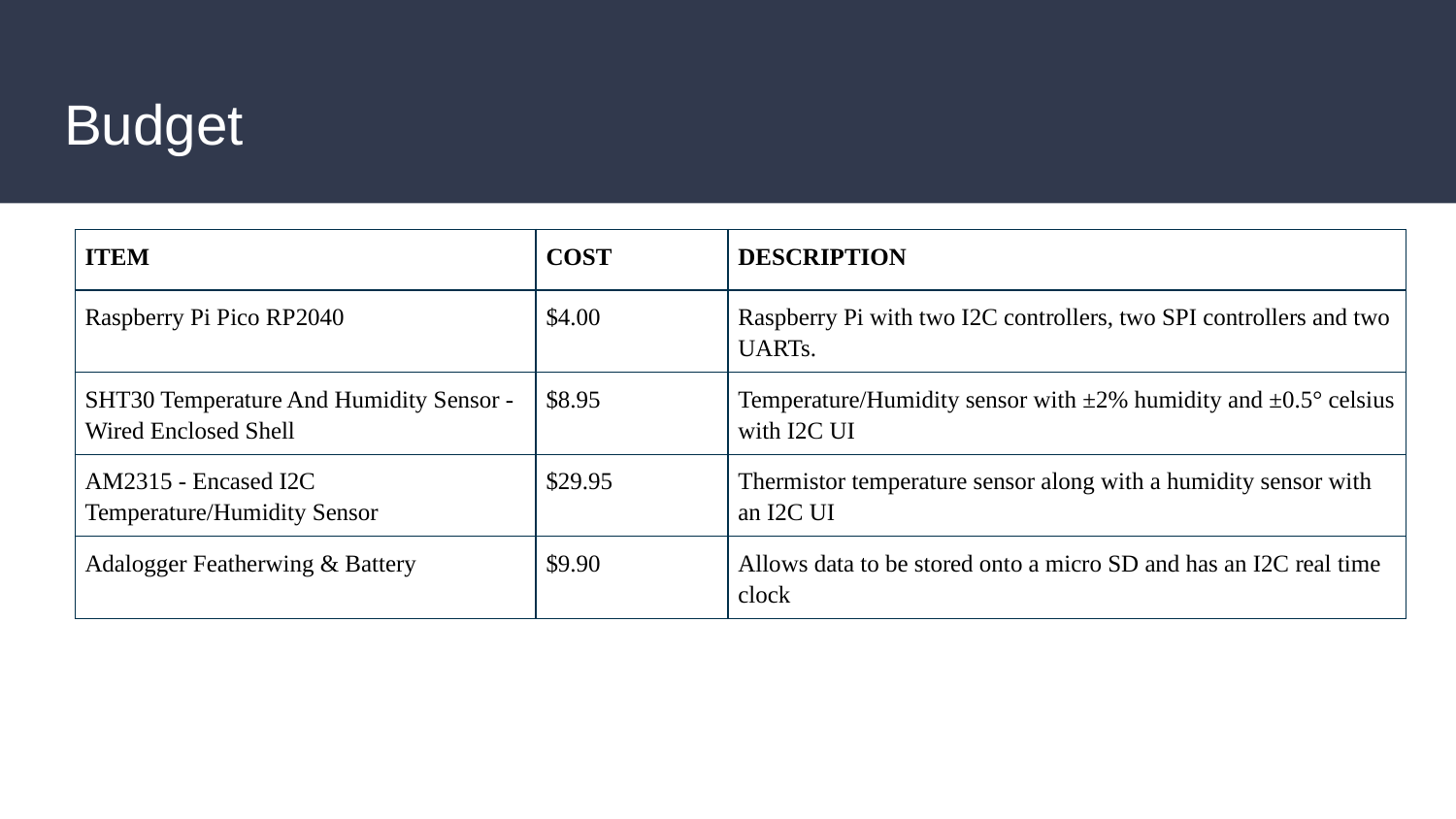

# Budget
| ITEM | COST | DESCRIPTION |
| --- | --- | --- |
| Raspberry Pi Pico RP2040 | $4.00 | Raspberry Pi with two I2C controllers, two SPI controllers and two UARTs. |
| SHT30 Temperature And Humidity Sensor - Wired Enclosed Shell | $8.95 | Temperature/Humidity sensor with ±2% humidity and ±0.5° celsius with I2C UI |
| AM2315 - Encased I2C Temperature/Humidity Sensor | $29.95 | Thermistor temperature sensor along with a humidity sensor with an I2C UI |
| Adalogger Featherwing & Battery | $9.90 | Allows data to be stored onto a micro SD and has an I2C real time clock |